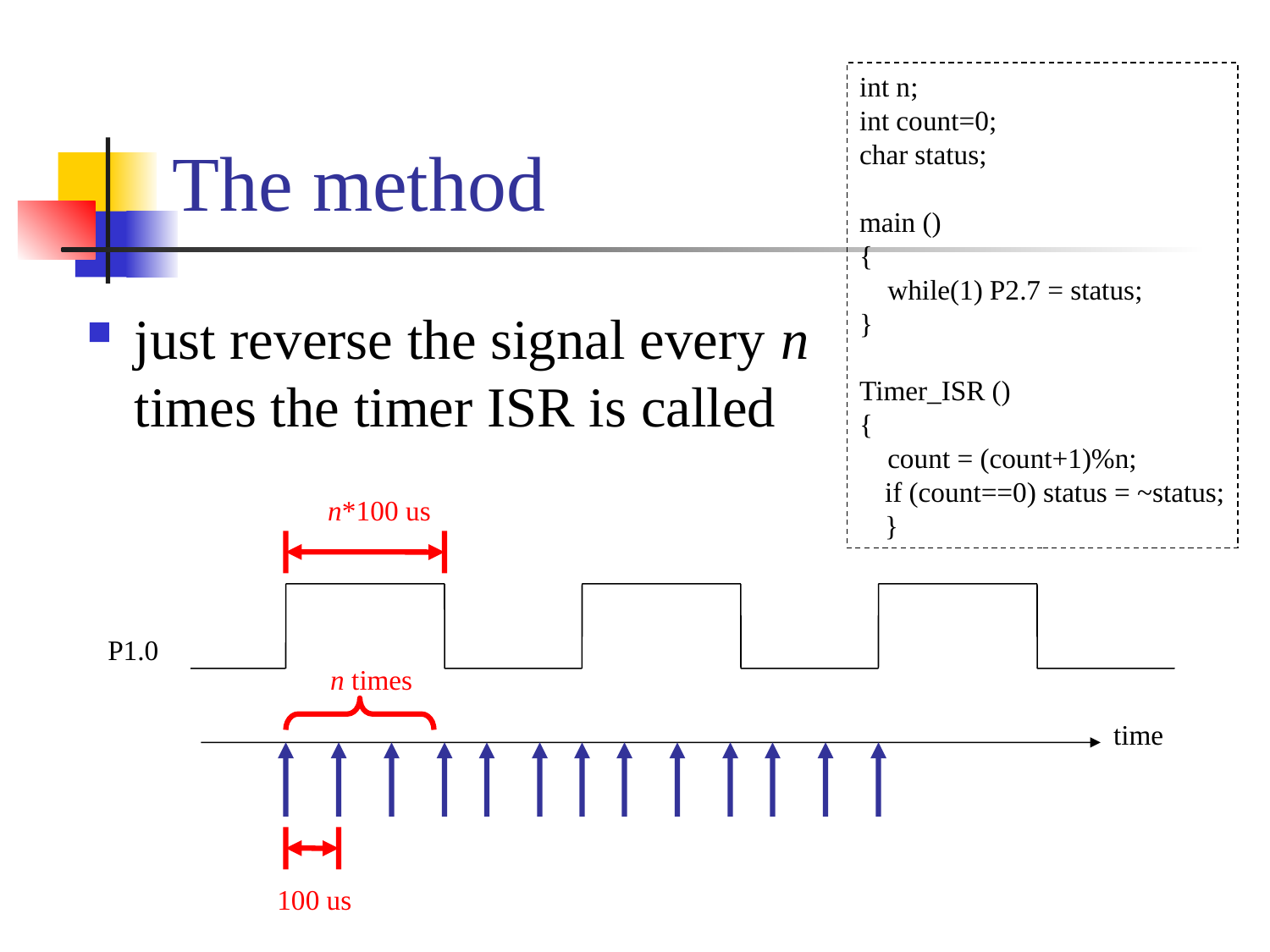

# The method
int n;
int count=0;
char status;

main ()
{
    while(1) P2.7 = status;
}

Timer_ISR ()
{
    count = (count+1)%n;
if (count==0) status = ~status;
}
just reverse the signal every n times the timer ISR is called
n*100 us

P1.0

time

100 us

n times